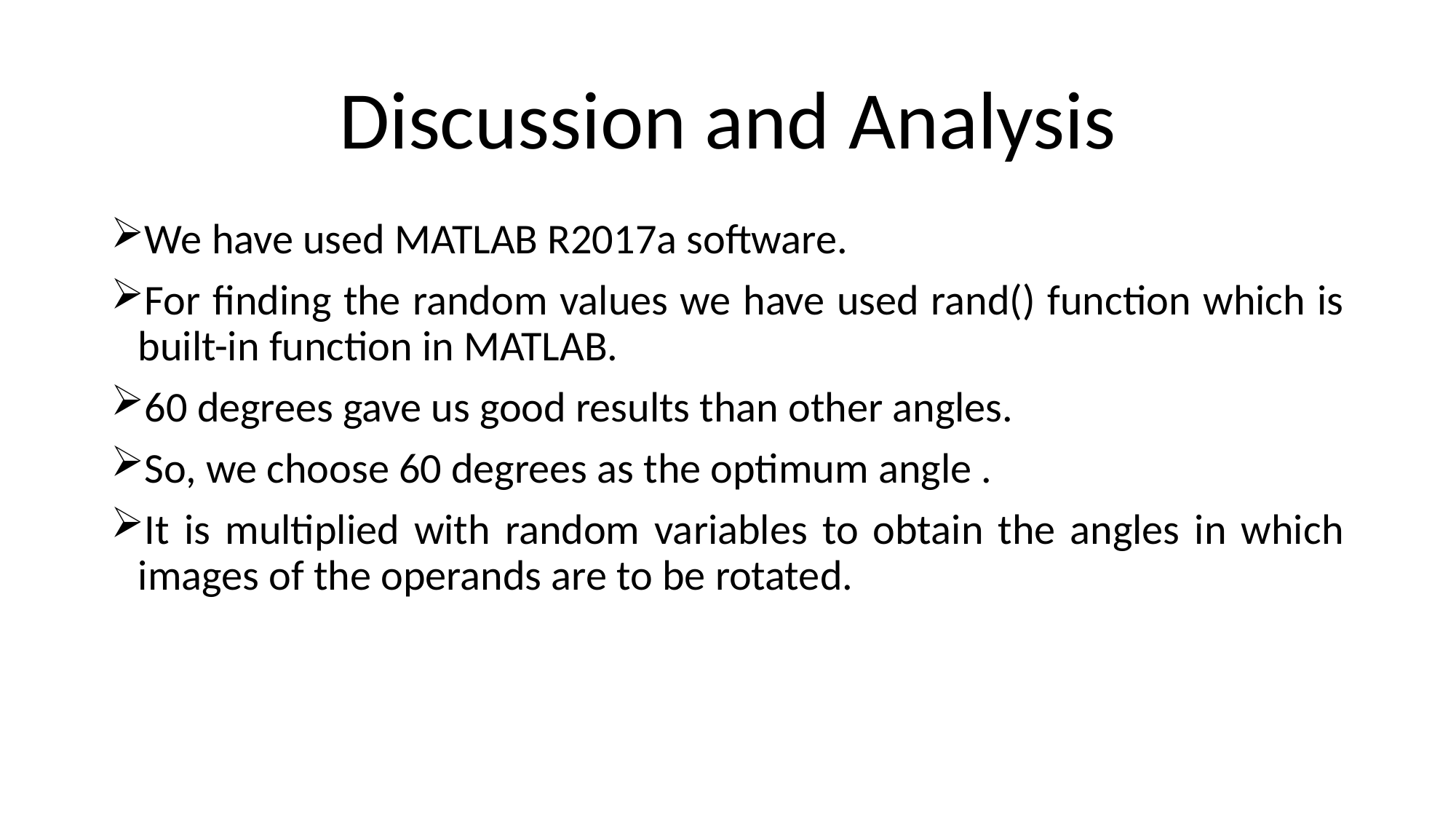

# Discussion and Analysis
We have used MATLAB R2017a software.
For finding the random values we have used rand() function which is built-in function in MATLAB.
60 degrees gave us good results than other angles.
So, we choose 60 degrees as the optimum angle .
It is multiplied with random variables to obtain the angles in which images of the operands are to be rotated.